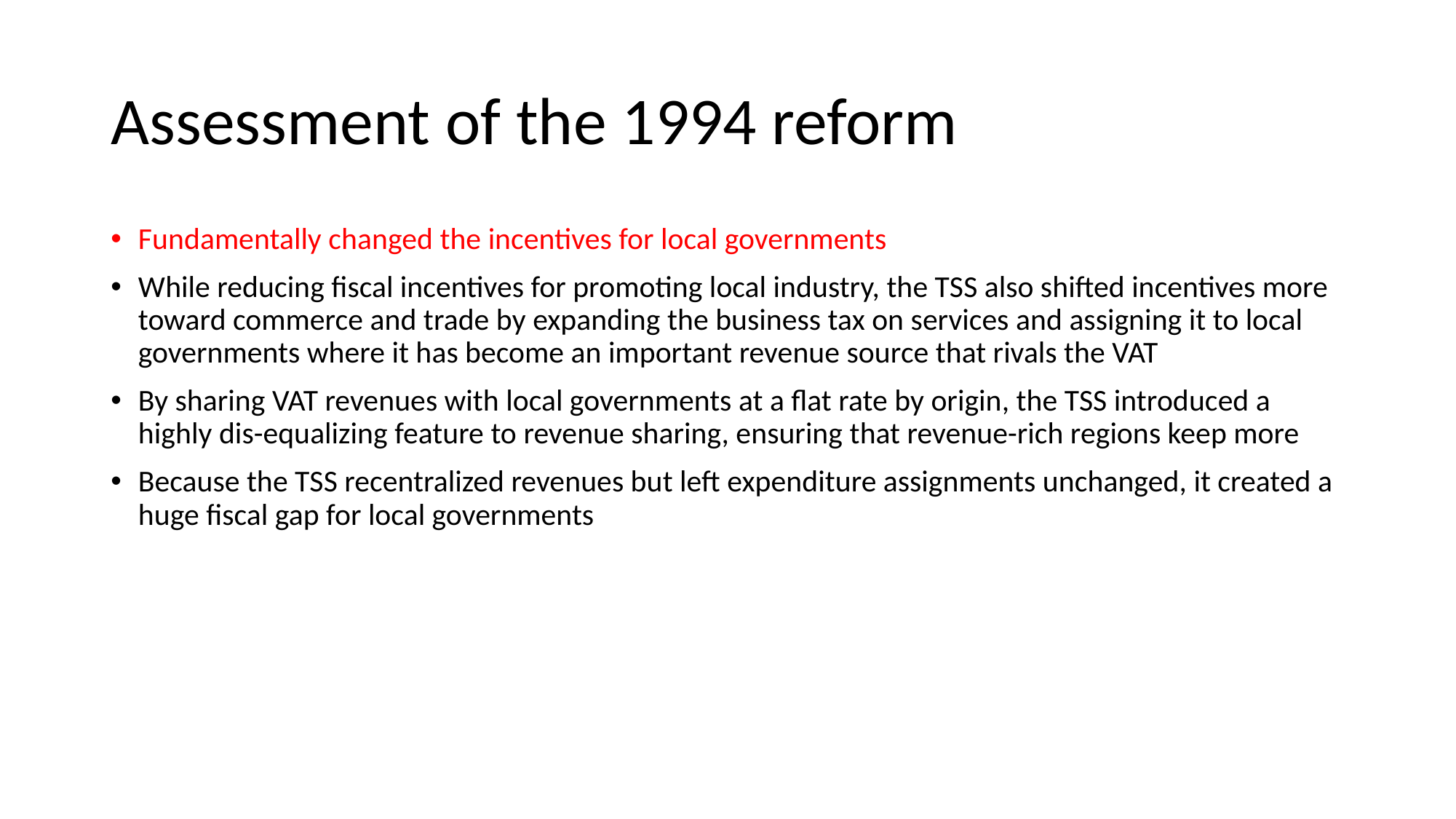

# Assessment of the 1994 reform
Fundamentally changed the incentives for local governments
While reducing fiscal incentives for promoting local industry, the TSS also shifted incentives more toward commerce and trade by expanding the business tax on services and assigning it to local governments where it has become an important revenue source that rivals the VAT
By sharing VAT revenues with local governments at a flat rate by origin, the TSS introduced a highly dis-equalizing feature to revenue sharing, ensuring that revenue-rich regions keep more
Because the TSS recentralized revenues but left expenditure assignments unchanged, it created a huge fiscal gap for local governments

45